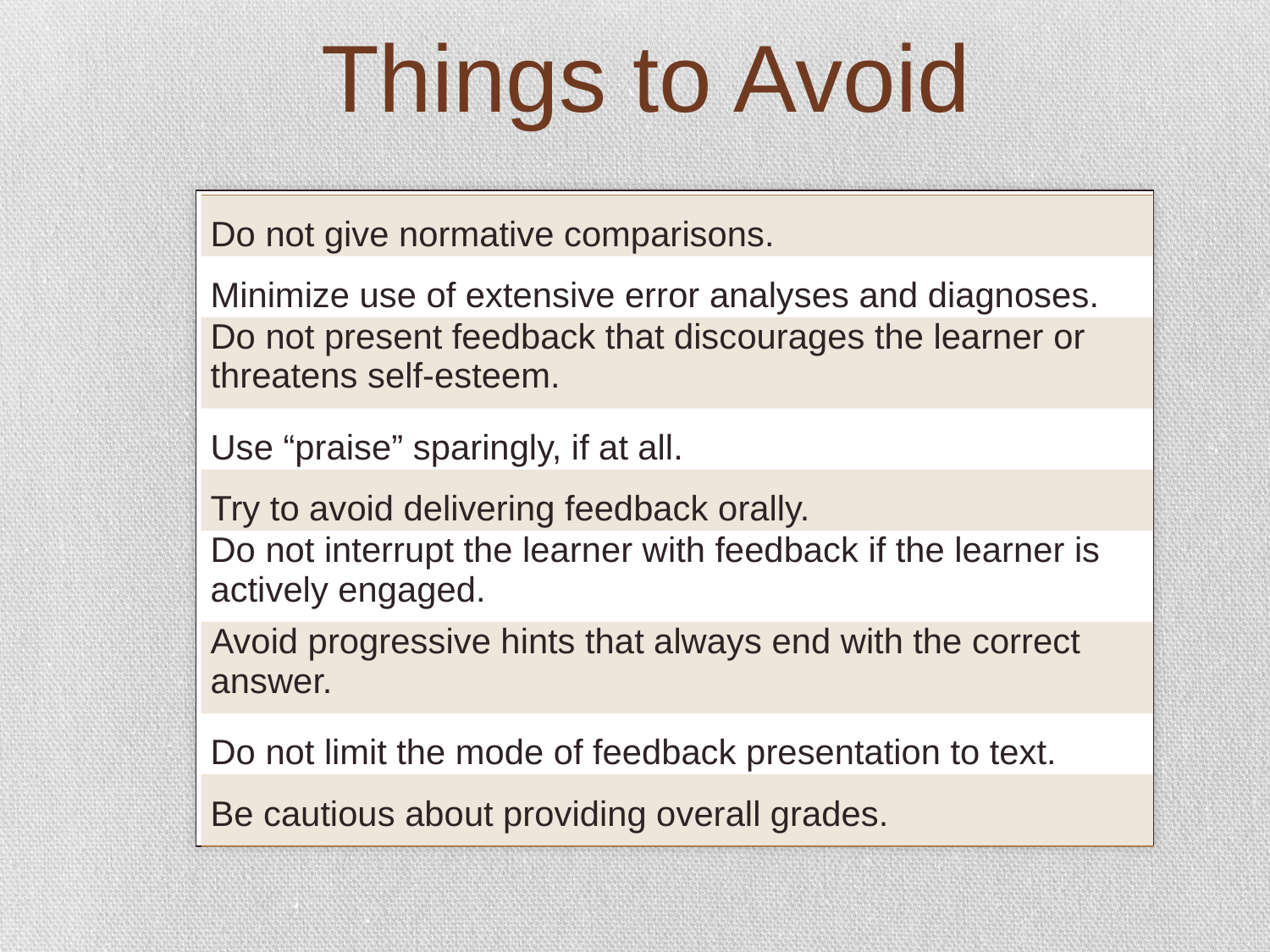

Things to Avoid

| Do not give normative comparisons. |
| --- |
| Minimize use of extensive error analyses and diagnoses. |
| Do not present feedback that discourages the learner or threatens self-esteem. |
| Use “praise” sparingly, if at all. |
| Try to avoid delivering feedback orally. |
| Do not interrupt the learner with feedback if the learner is actively engaged. |
| Avoid progressive hints that always end with the correct answer. |
| Do not limit the mode of feedback presentation to text. |
| Be cautious about providing overall grades. |